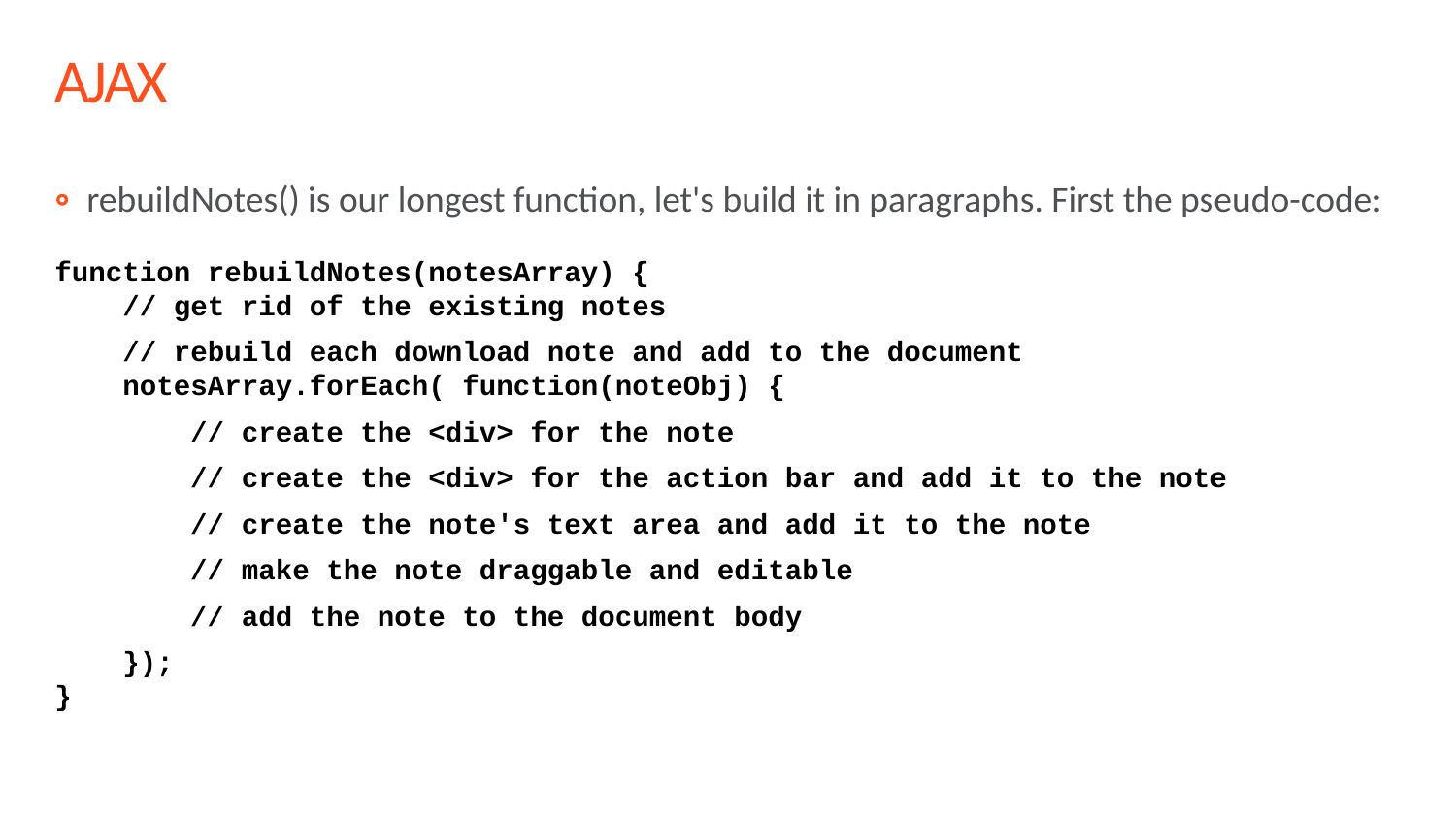

# AJAX
rebuildNotes() is our longest function, let's build it in paragraphs. First the pseudo-code:

function rebuildNotes(notesArray) {
    // get rid of the existing notes
    // rebuild each download note and add to the document
    notesArray.forEach( function(noteObj) {
        // create the <div> for the note
        // create the <div> for the action bar and add it to the note
        // create the note's text area and add it to the note
        // make the note draggable and editable
        // add the note to the document body
    });
}